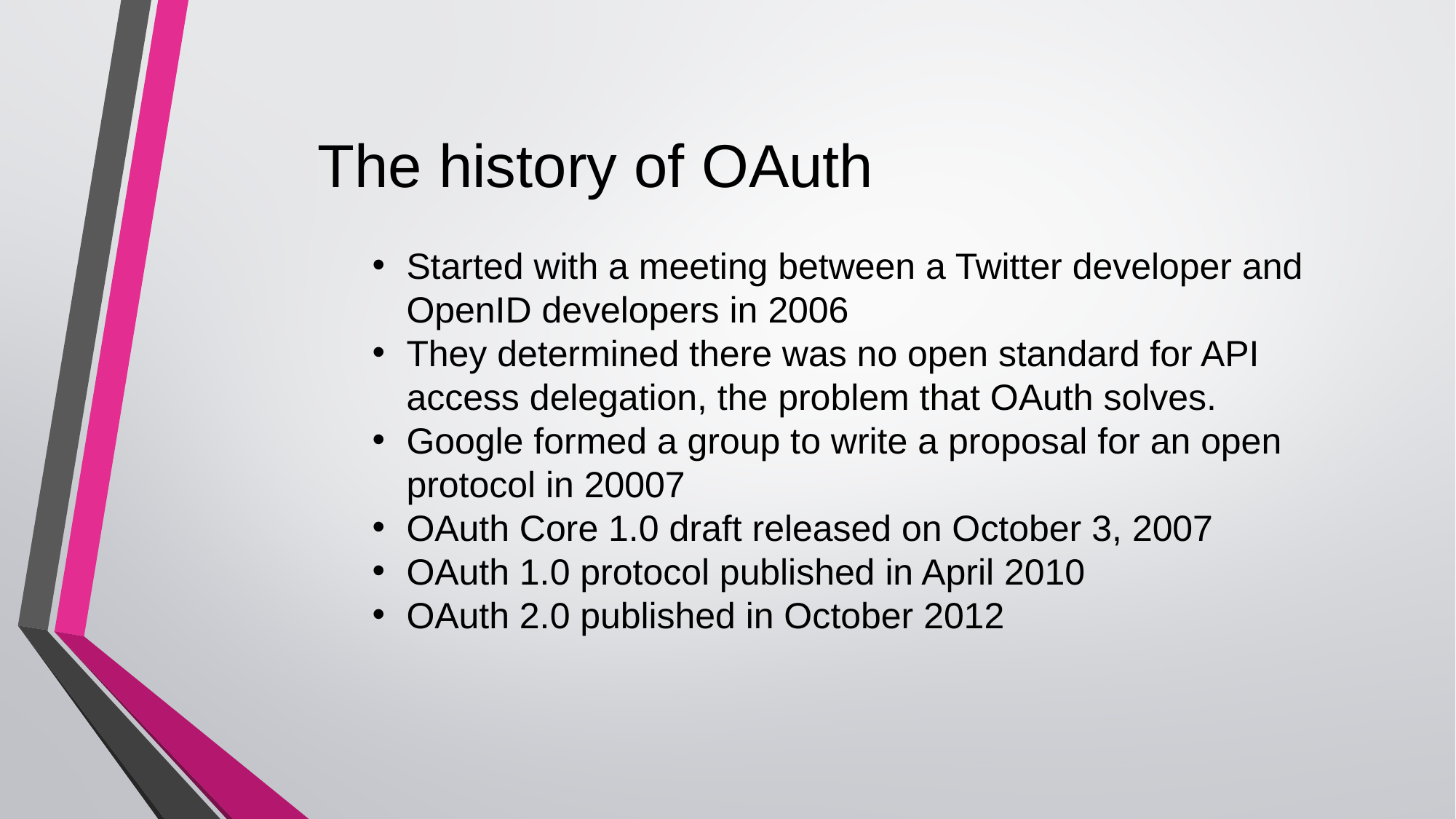

# The history of OAuth
Started with a meeting between a Twitter developer and OpenID developers in 2006
They determined there was no open standard for API access delegation, the problem that OAuth solves.
Google formed a group to write a proposal for an open protocol in 20007
OAuth Core 1.0 draft released on October 3, 2007
OAuth 1.0 protocol published in April 2010
OAuth 2.0 published in October 2012